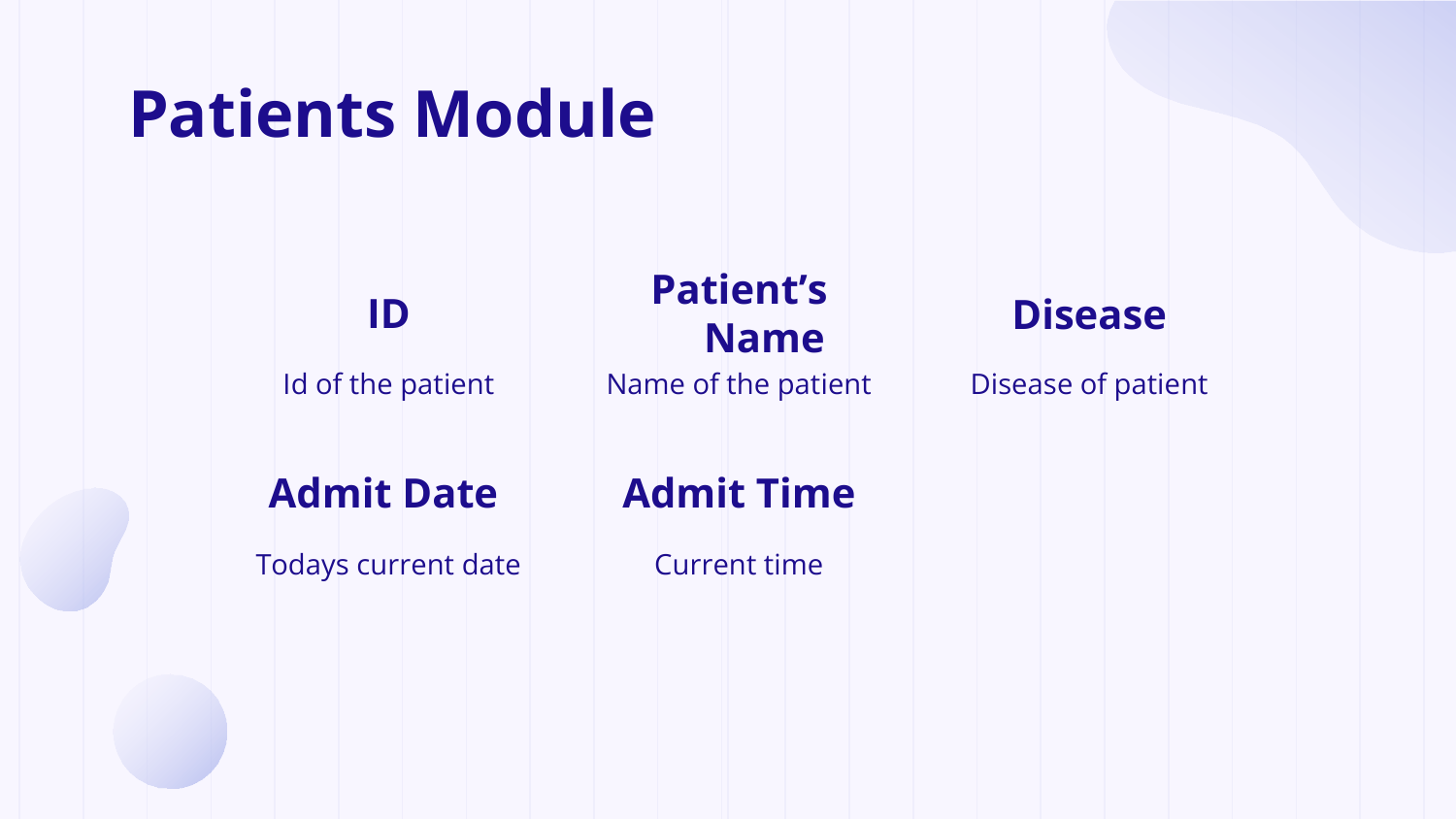

# Patients Module
ID
Patient’s Name
Disease
Id of the patient
Name of the patient
Disease of patient
Admit Date
Admit Time

Todays current date
Current time